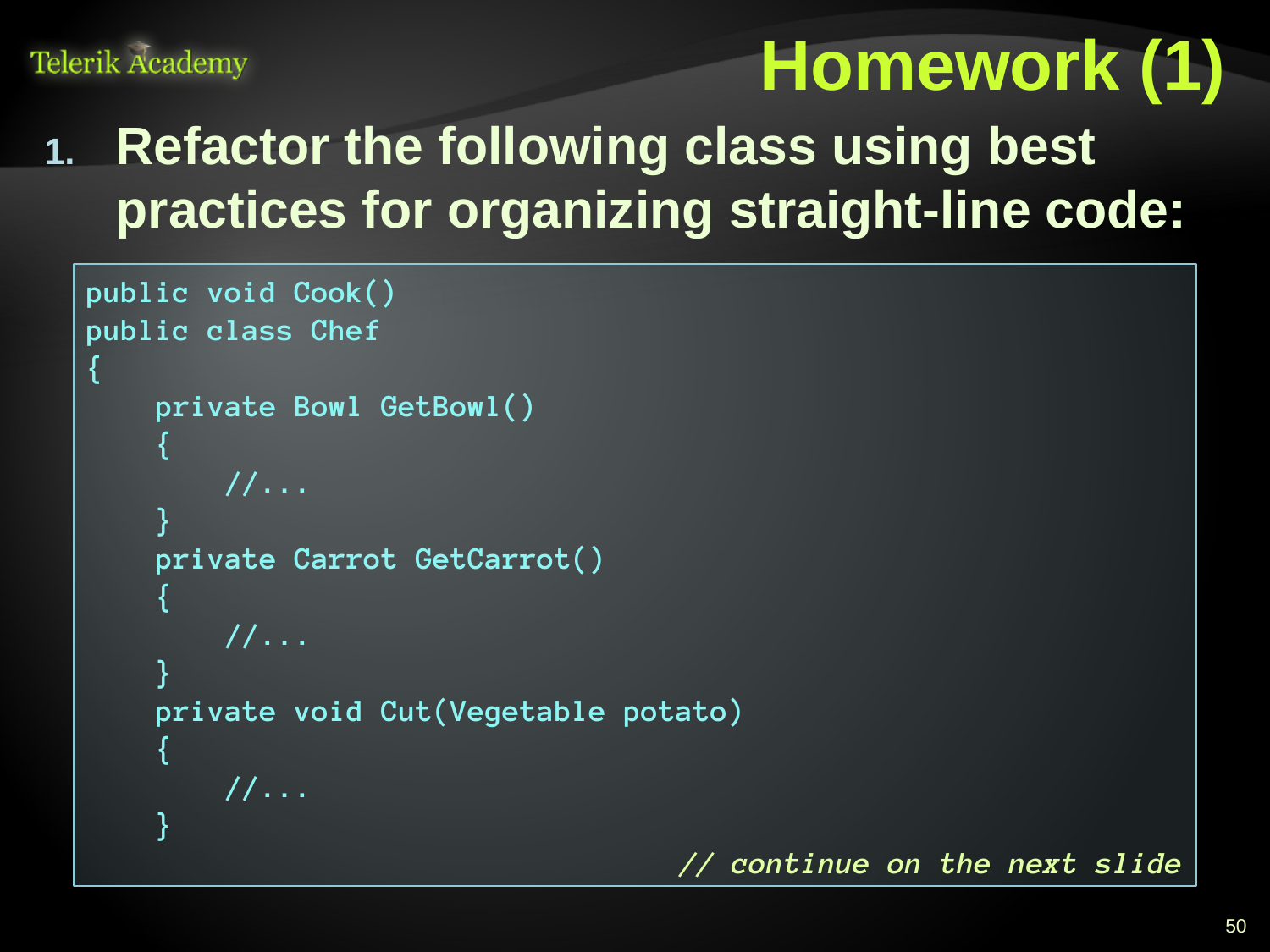

# Homework (1)
Refactor the following class using best practices for organizing straight-line code:
public void Cook()
public class Chef
{
    private Bowl GetBowl()
    {
        //...
    }
    private Carrot GetCarrot()
    {
        //...
    }
    private void Cut(Vegetable potato)
    {
        //...
    }
    // continue on the next slide
50